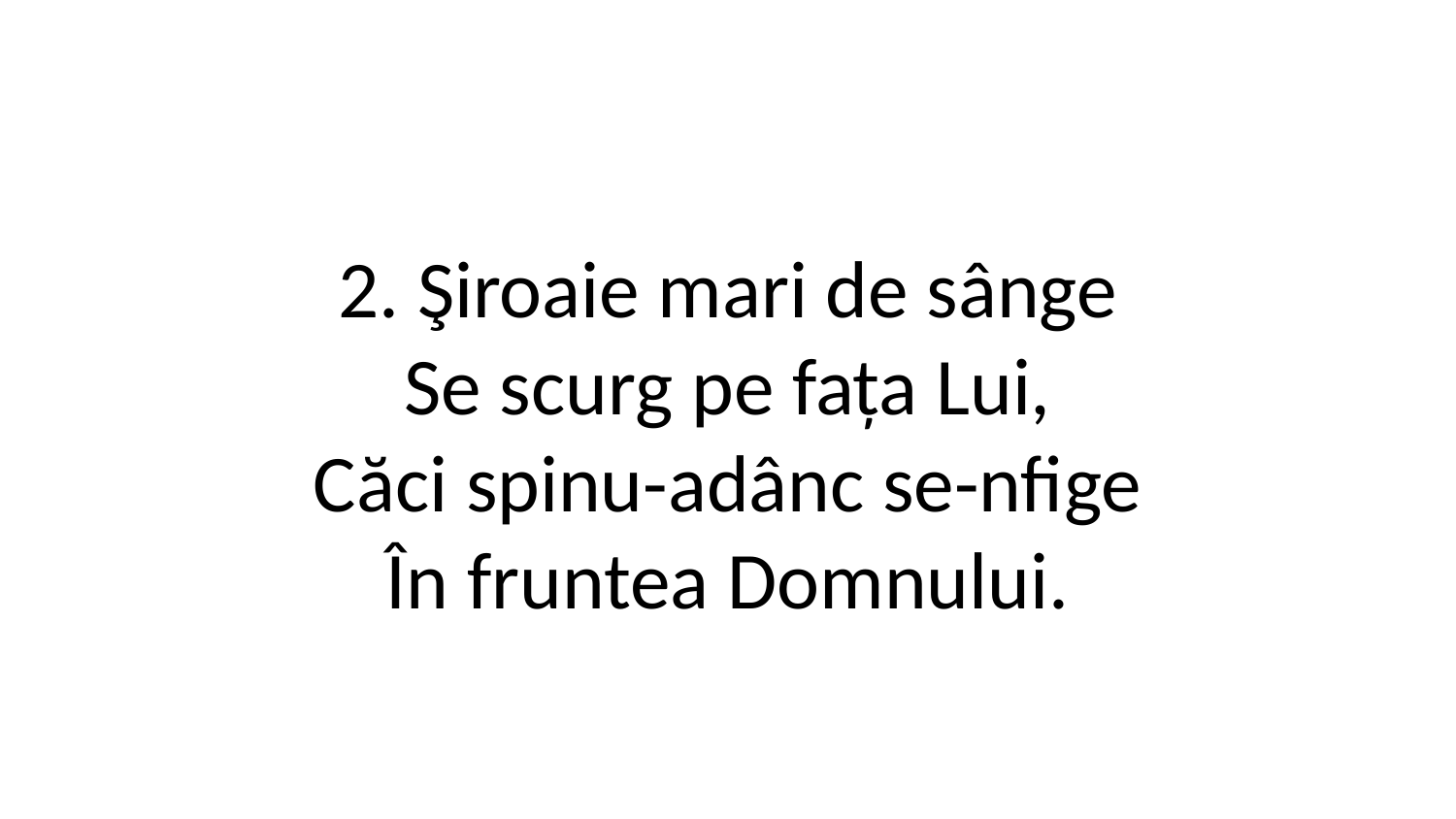

2. Şiroaie mari de sânge
Se scurg pe fața Lui,
Căci spinu-adânc se-nfige
În fruntea Domnului.